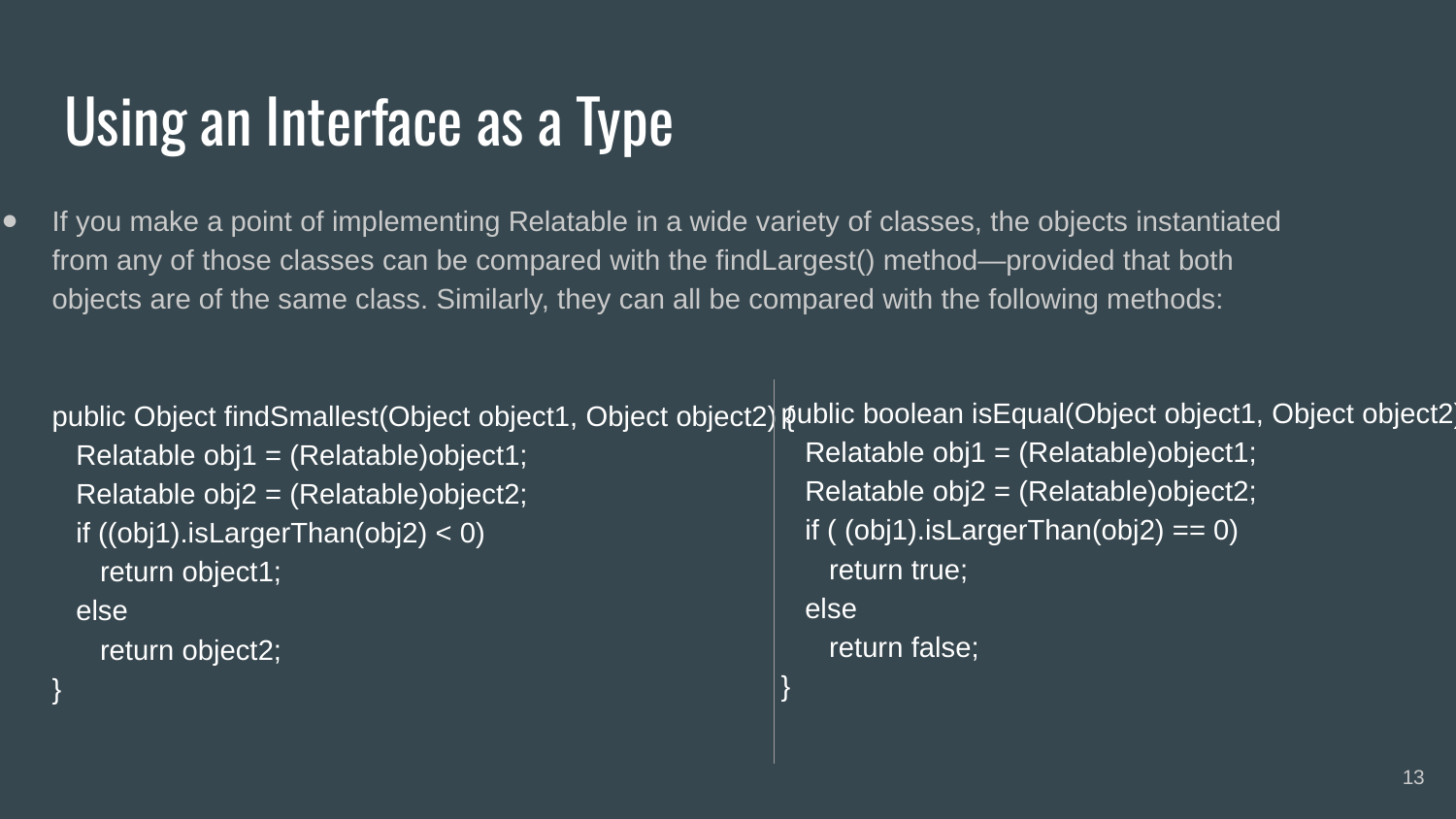

# Using an Interface as a Type

If you make a point of implementing Relatable in a wide variety of classes, the objects instantiated from any of those classes can be compared with the findLargest() method—provided that both objects are of the same class. Similarly, they can all be compared with the following methods:

public Object findSmallest(Object object1, Object object2) {
   Relatable obj1 = (Relatable)object1;
   Relatable obj2 = (Relatable)object2;
   if ((obj1).isLargerThan(obj2) < 0)
      return object1;
   else
      return object2;
}

public boolean isEqual(Object object1, Object object2) {
   Relatable obj1 = (Relatable)object1;
   Relatable obj2 = (Relatable)object2;
   if ( (obj1).isLargerThan(obj2) == 0)
      return true;
   else
      return false;
}

13